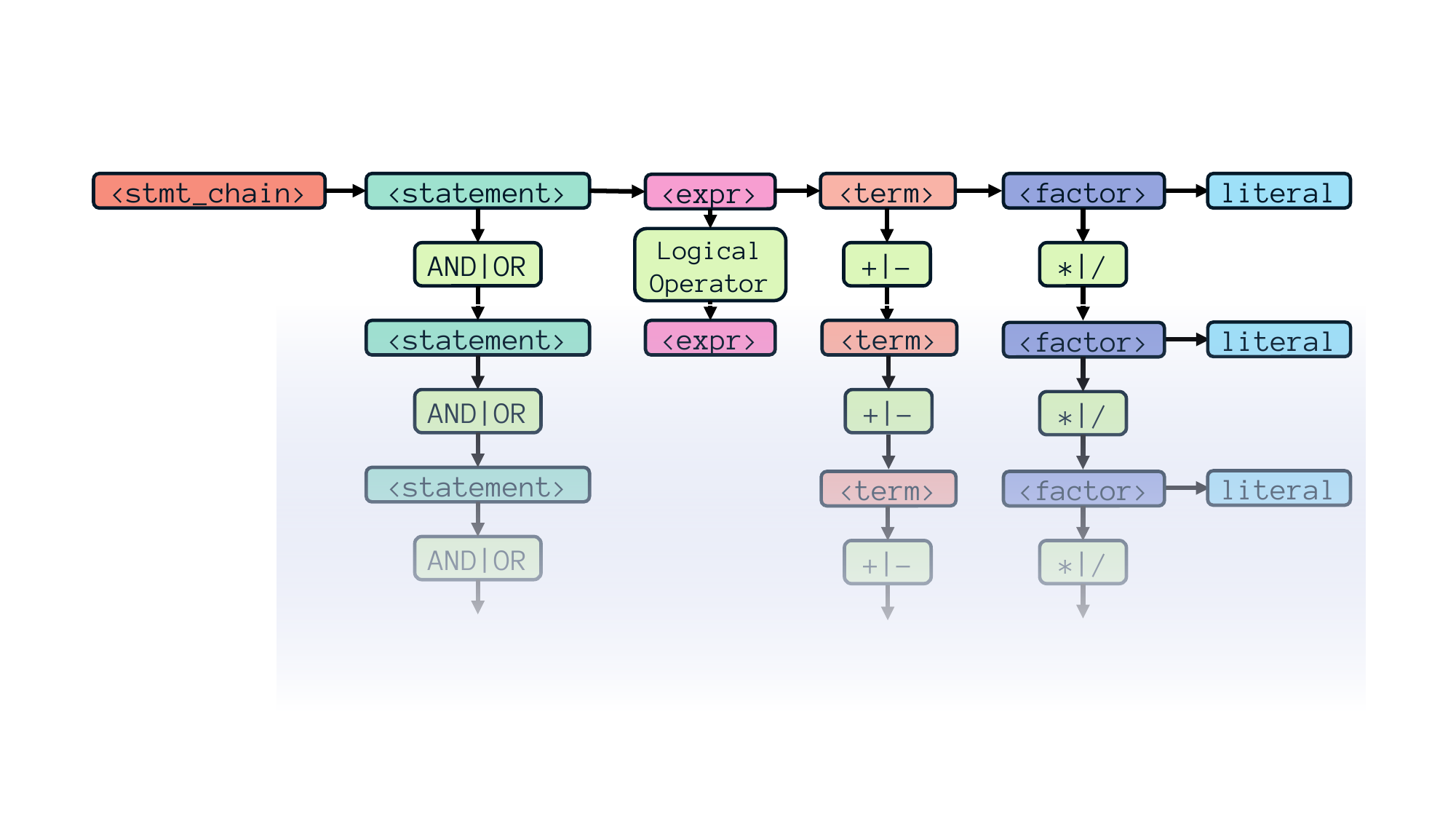

<stmt_chain>
<statement>
<term>
<factor>
literal
<expr>
Logical Operator
AND|OR
+|-
*|/

<statement>
<expr>
<term>
literal
<factor>
AND|OR
+|-
*|/
<statement>
literal
<term>
<factor>
AND|OR
+|-
*|/